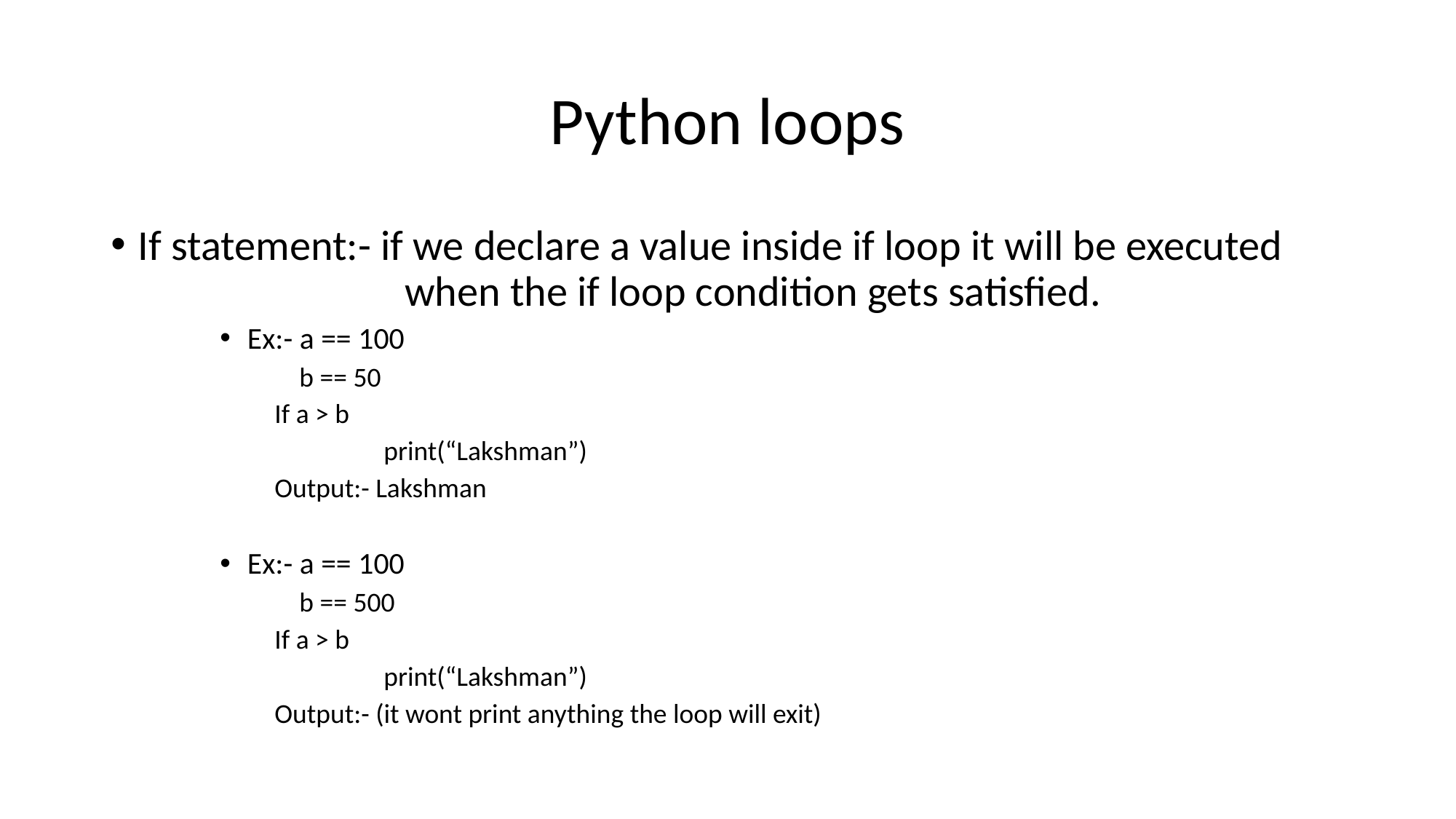

# Python loops
If statement:- if we declare a value inside if loop it will be executed 			     when the if loop condition gets satisfied.
Ex:- a == 100
    b == 50
If a > b
	print(“Lakshman”)
Output:- Lakshman

Ex:- a == 100
    b == 500
If a > b
	print(“Lakshman”)
Output:- (it wont print anything the loop will exit)